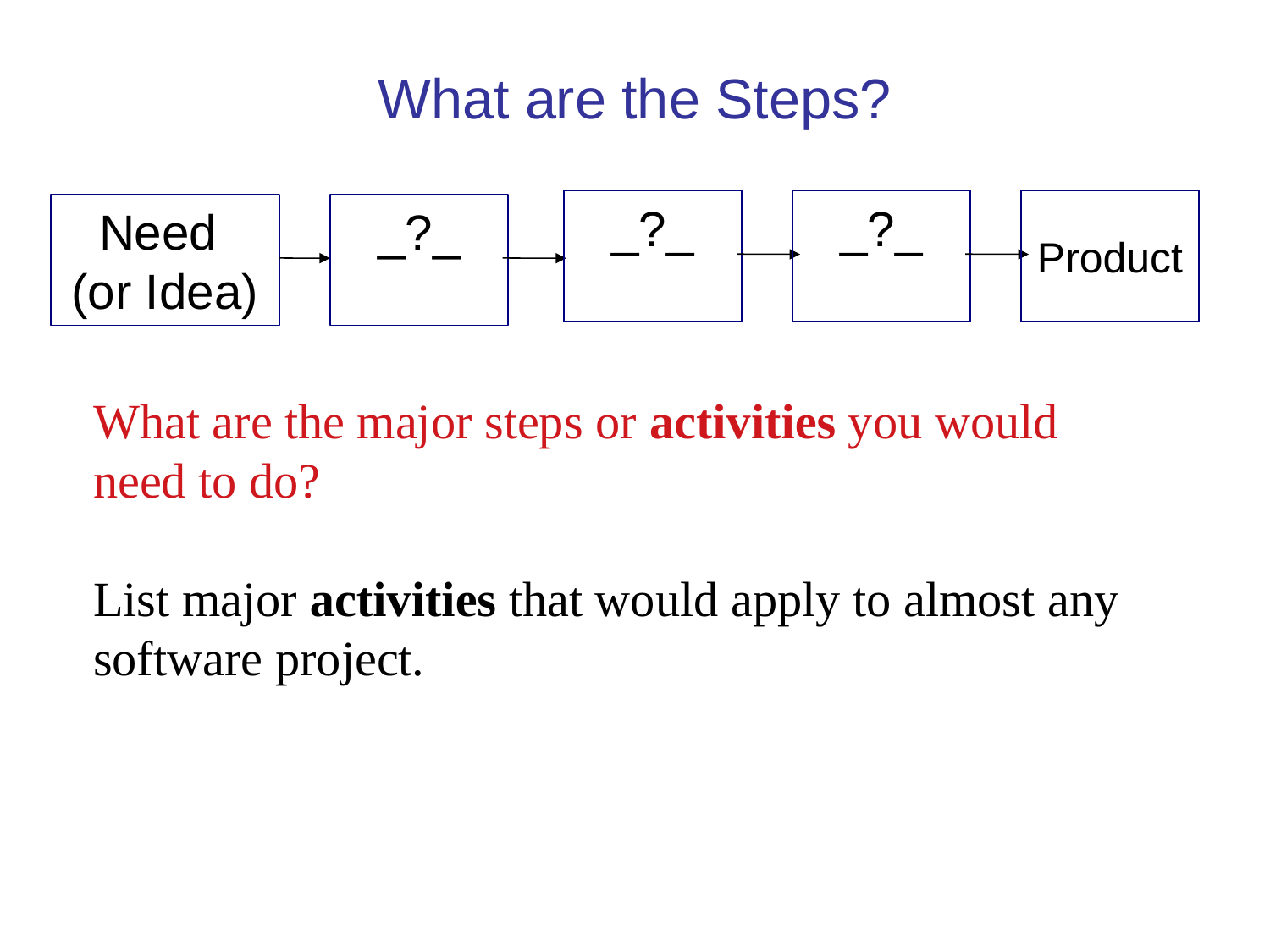

What are the Steps?
_?_
_?_
Product
Need
(or Idea)
_?_

What are the major steps or activities you would need to do?

List major activities that would apply to almost any software project.